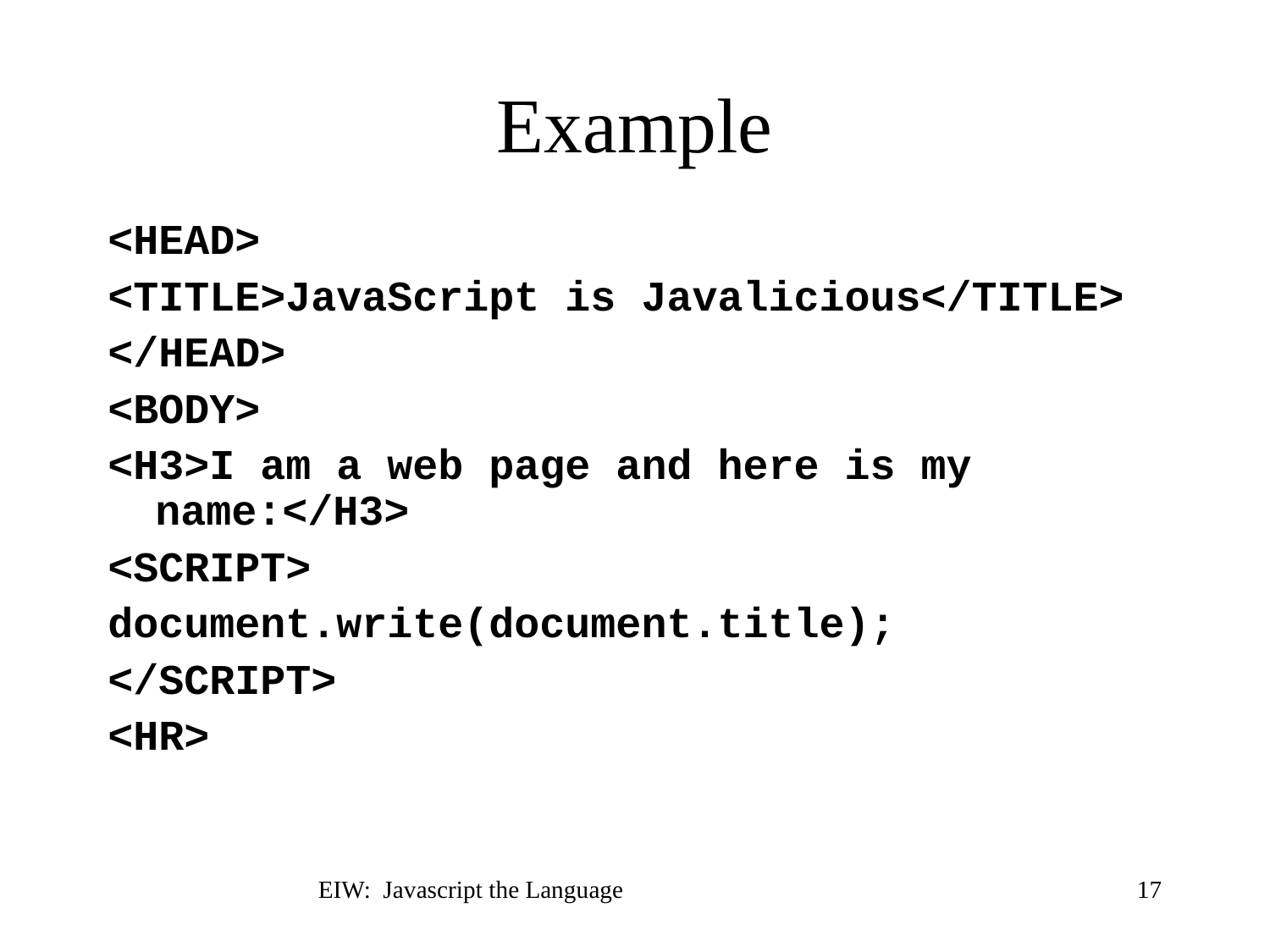

# Example
<HEAD>
<TITLE>JavaScript is Javalicious</TITLE>
</HEAD>
<BODY>
<H3>I am a web page and here is my name:</H3>
<SCRIPT>
document.write(document.title);
</SCRIPT>
<HR>
EIW:  Javascript the Language
17